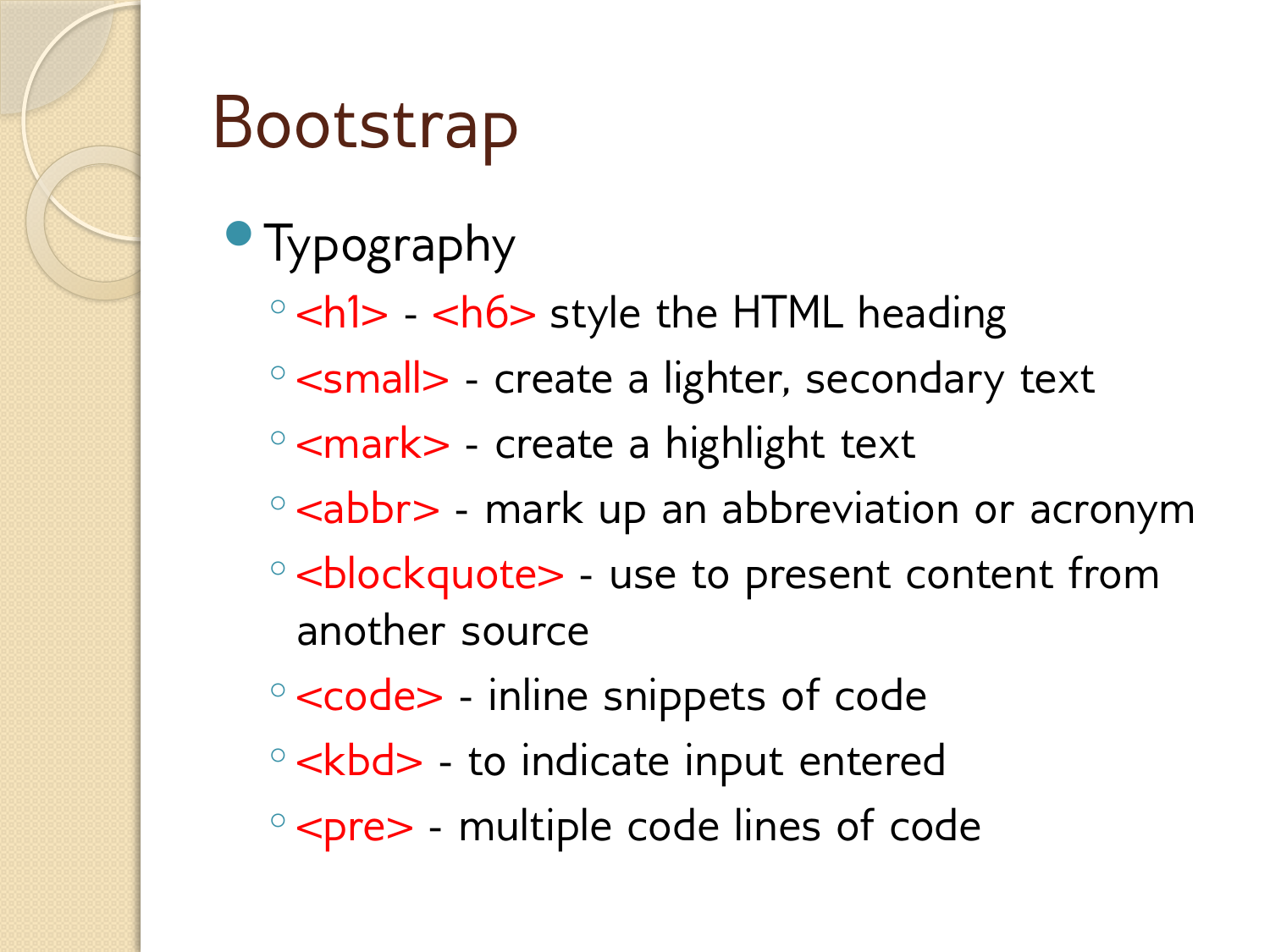

# Bootstrap
Typography
<h1> - <h6> style the HTML heading
<small> - create a lighter, secondary text
<mark> - create a highlight text
<abbr> - mark up an abbreviation or acronym
<blockquote> - use to present content from another source
<code> - inline snippets of code
<kbd> - to indicate input entered
<pre> - multiple code lines of code